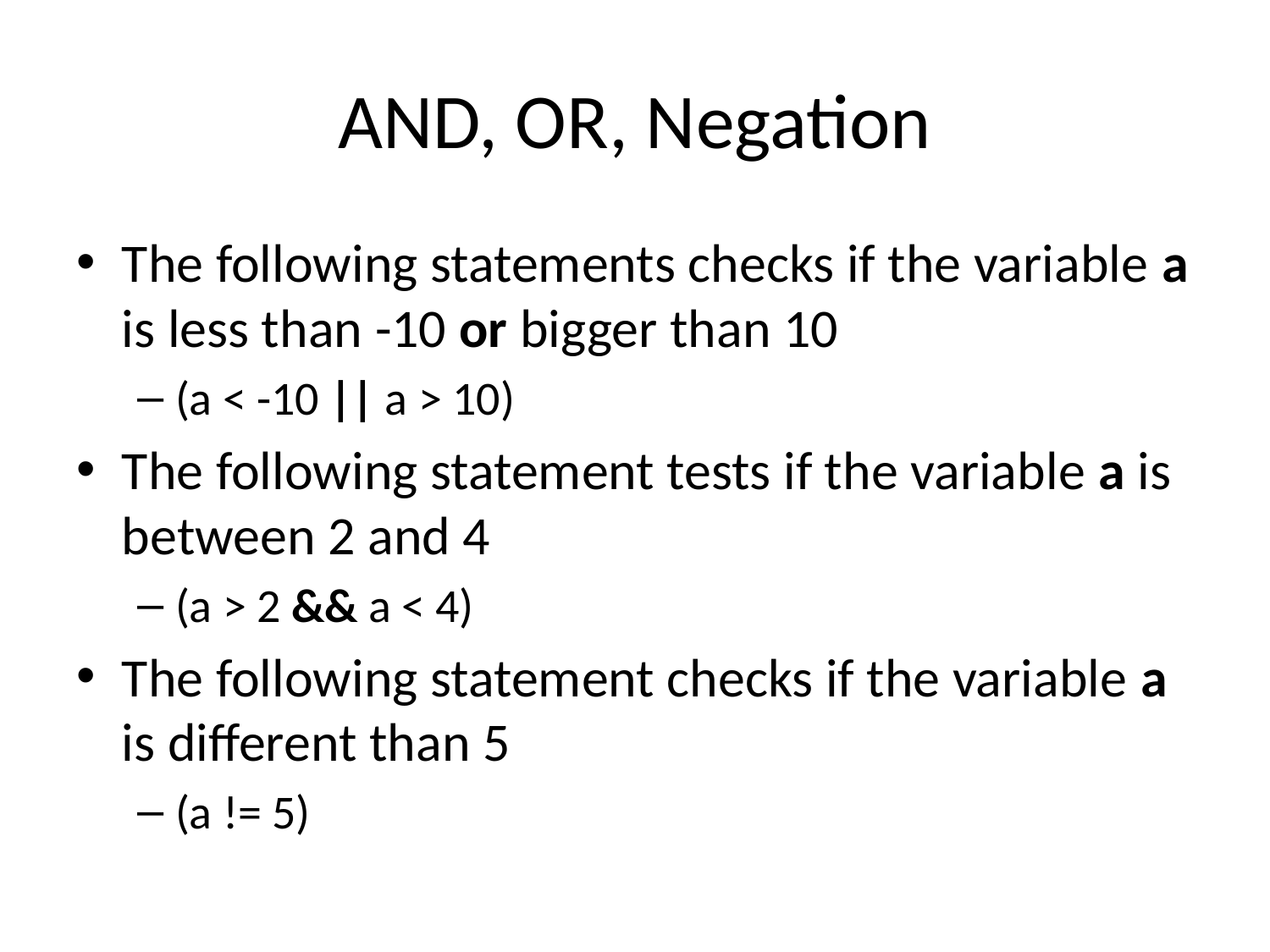

# AND, OR, Negation
The following statements checks if the variable a is less than -10 or bigger than 10
(a < -10 || a > 10)
The following statement tests if the variable a is between 2 and 4
(a > 2 && a < 4)
The following statement checks if the variable a is different than 5
(a != 5)